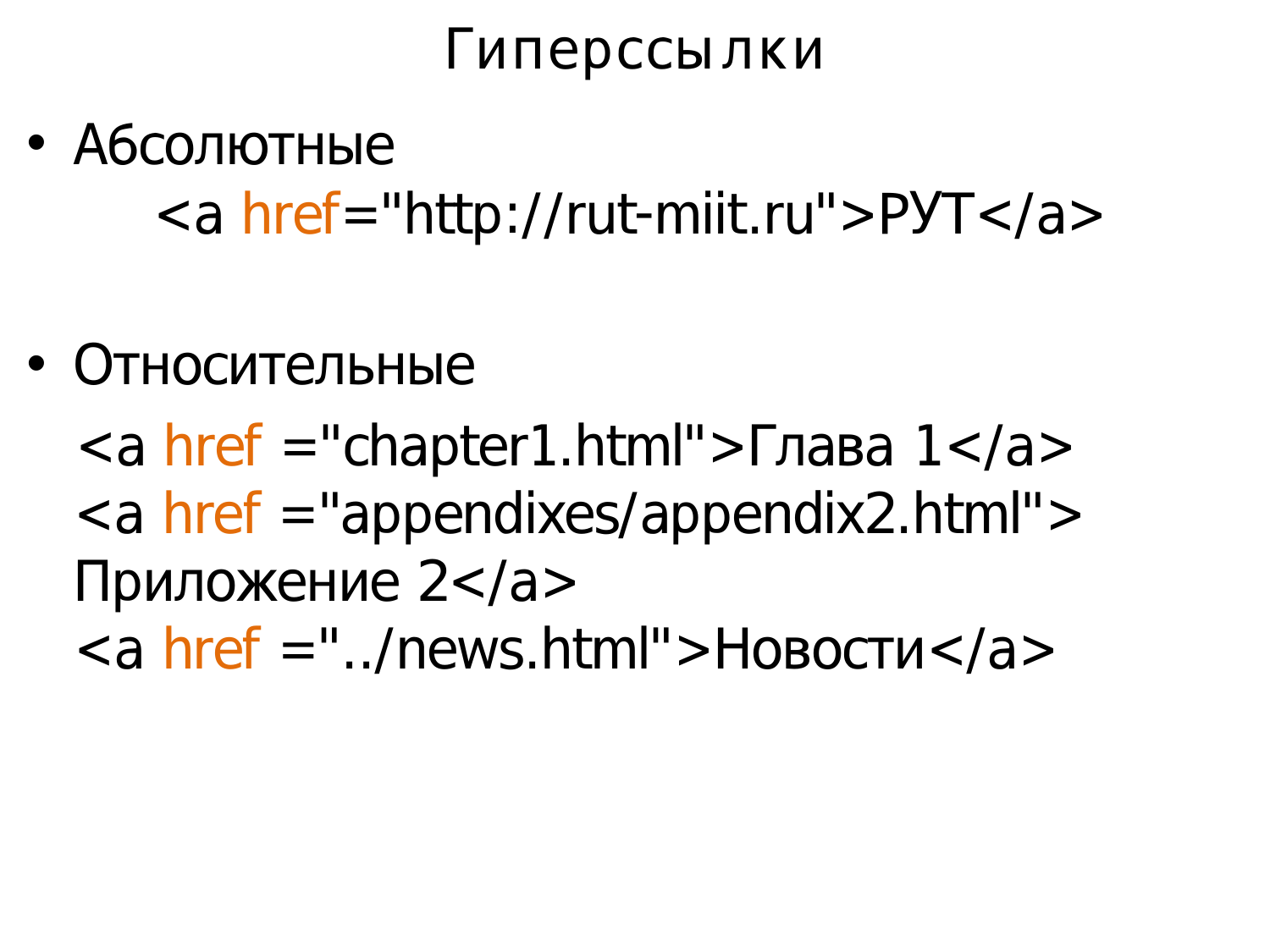

Гиперссылки
Абсолютные
			<a href="http://rut-miit.ru">РУТ</a>

Относительные
	<a href ="chapter1.html">Глава 1</a>
<a href ="appendixes/appendix2.html">  Приложение 2</a>
<a href ="../news.html">Новости</a>